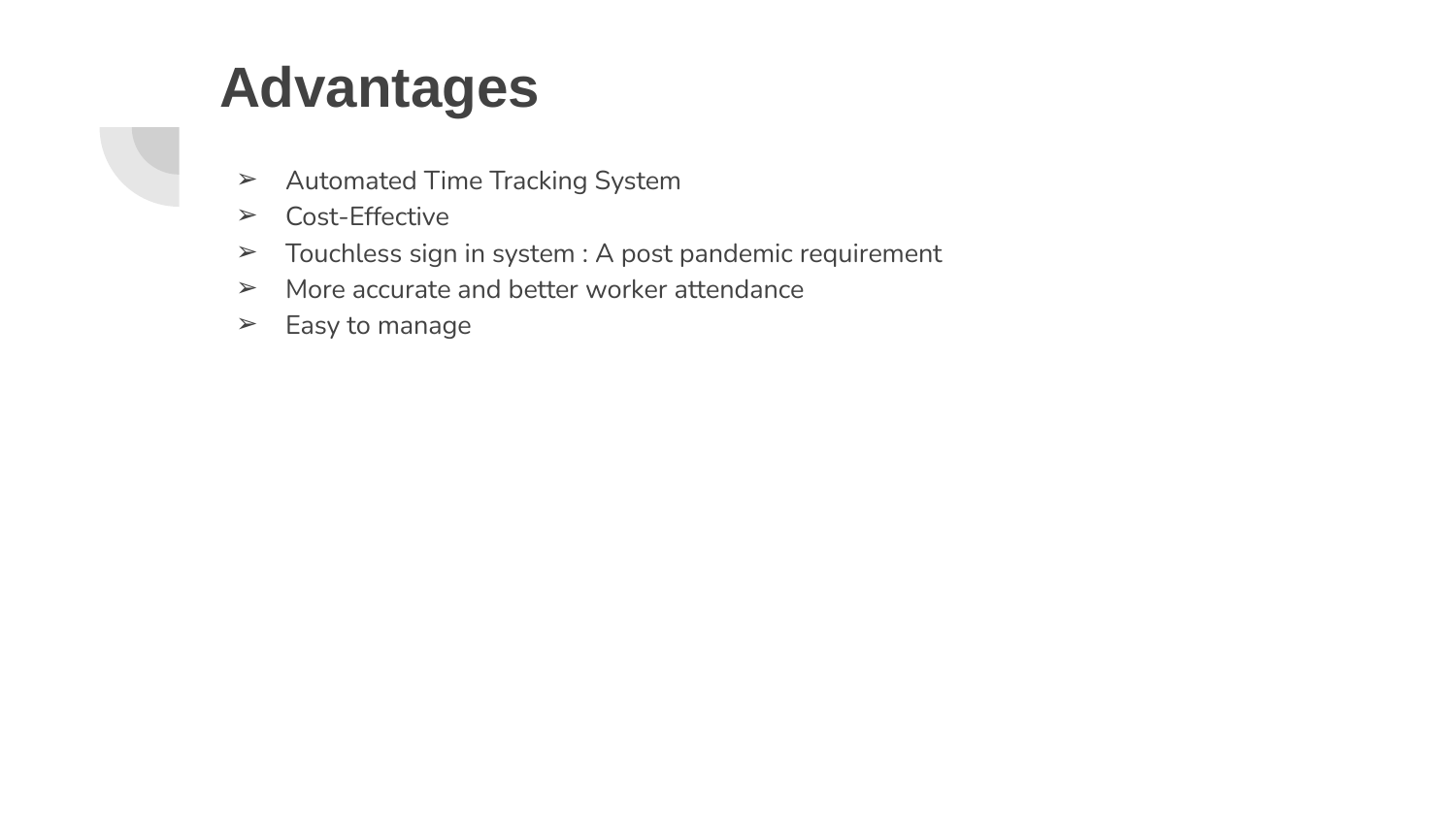

# Advantages
Automated Time Tracking System
Cost-Effective
Touchless sign in system : A post pandemic requirement
More accurate and better worker attendance
Easy to manage